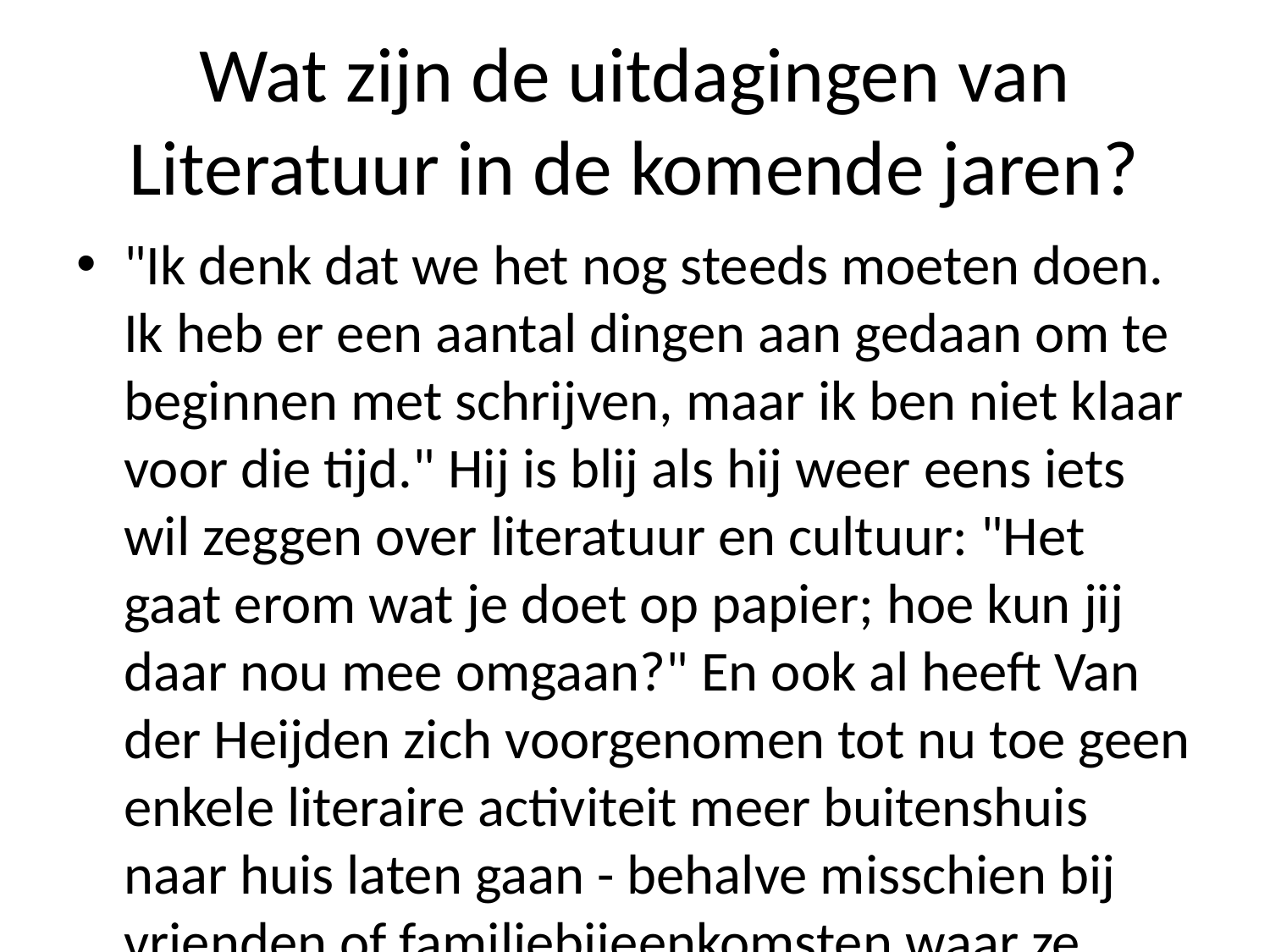

# Wat zijn de uitdagingen van Literatuur in de komende jaren?
"Ik denk dat we het nog steeds moeten doen. Ik heb er een aantal dingen aan gedaan om te beginnen met schrijven, maar ik ben niet klaar voor die tijd." Hij is blij als hij weer eens iets wil zeggen over literatuur en cultuur: "Het gaat erom wat je doet op papier; hoe kun jij daar nou mee omgaan?" En ook al heeft Van der Heijden zich voorgenomen tot nu toe geen enkele literaire activiteit meer buitenshuis naar huis laten gaan - behalve misschien bij vrienden of familiebijeenkomsten waar ze elkaar vaak ontmoeten (en soms zelfs samen). Dat zegt hem wel goed genoeg! Maar dan moet iemand anders denken... Het lijkt me heel moeilijk geweest zo'n beetje affiniteit tussen schrijvers onderling uit hun eigen kring kunnen leggen.' De schrijver vindt dit boek 'een enorme uitdaging'. ,,Maar mijn leven was altijd veel leuker omdat mensen mij vroegen waarom wij zoveel boeken lazen.'' Ook schrijft zij zelf graag na afloop terugvragen ('Hoe schrijf u?'